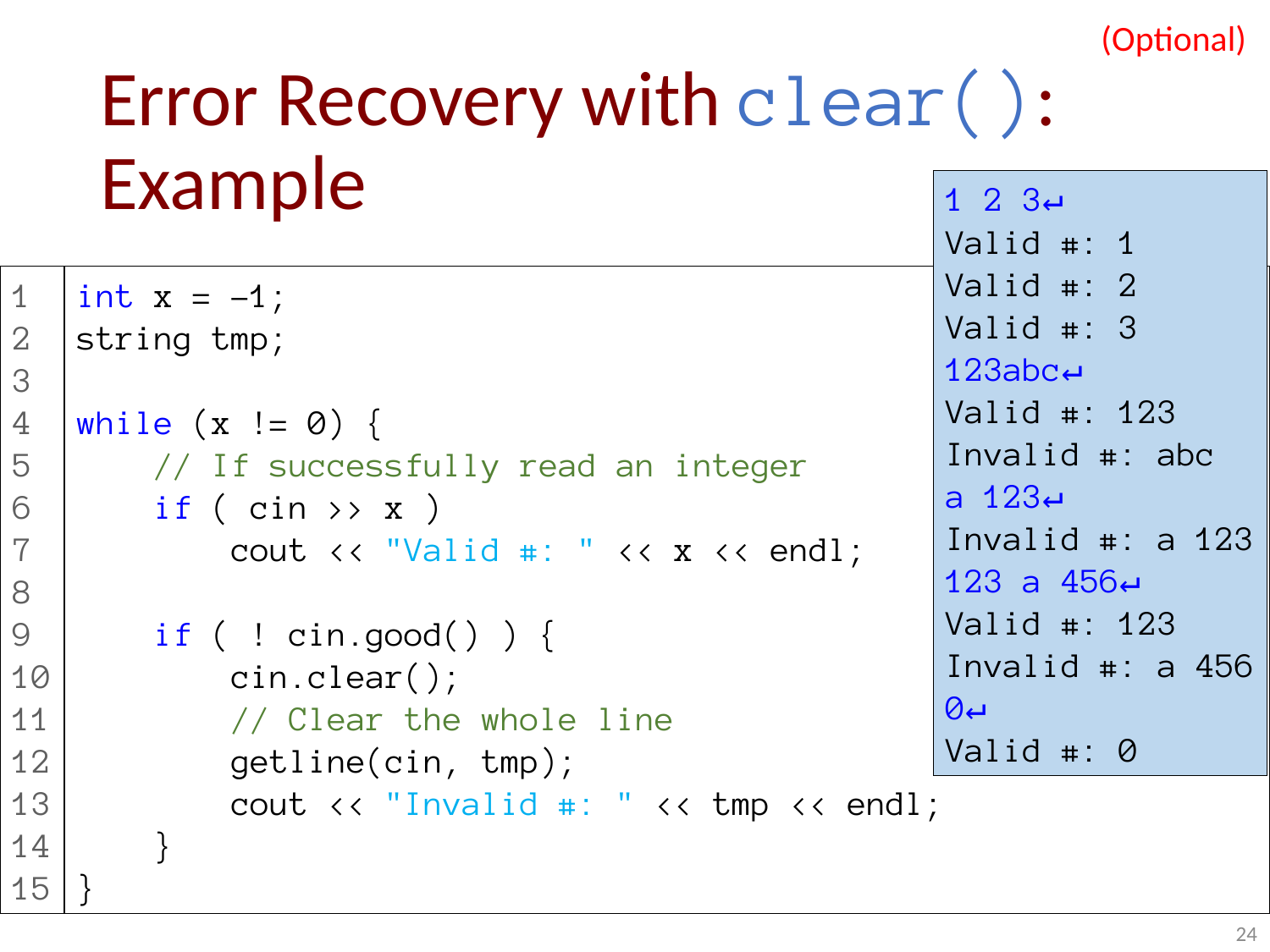

(Optional)
# Error Recovery with clear(): Example
1 2 3↵
Valid #: 1
Valid #: 2
Valid #: 3
123abc↵
Valid #: 123
Invalid #: abc
a 123↵
Invalid #: a 123
123 a 456↵
Valid #: 123
Invalid #: a 456
0↵
Valid #: 0
1
2
3
4
5
6
7
8
9
10
11
12
13
14
15
int x = -1;
string tmp;

while (x != 0) {
    // If successfully read an integer
    if ( cin >> x )
        cout << "Valid #: " << x << endl;

    if ( ! cin.good() ) {
        cin.clear();
        // Clear the whole line
        getline(cin, tmp);
        cout << "Invalid #: " << tmp << endl;
    }
}
24